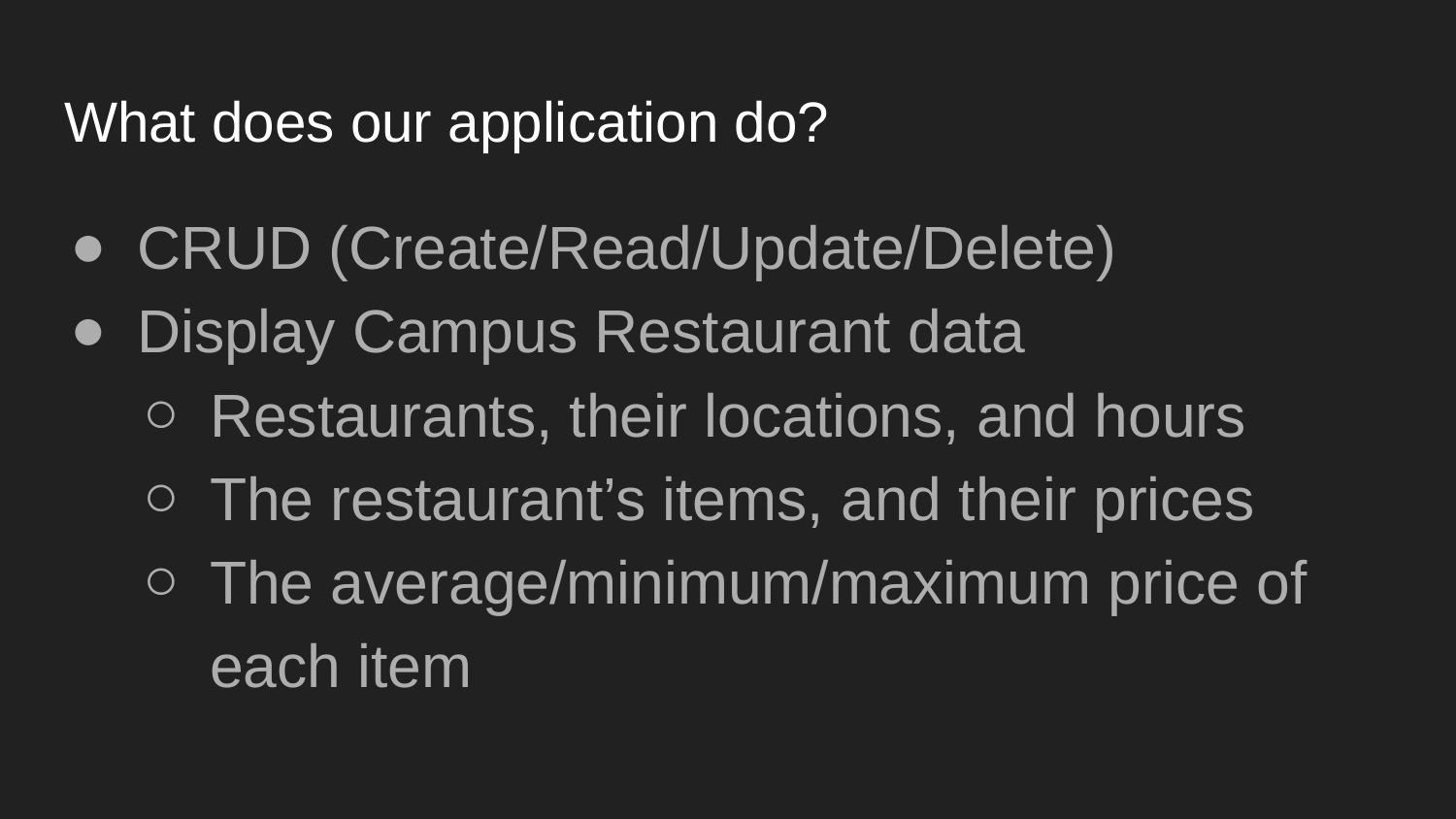

# What does our application do?
CRUD (Create/Read/Update/Delete)
Display Campus Restaurant data
Restaurants, their locations, and hours
The restaurant’s items, and their prices
The average/minimum/maximum price of each item